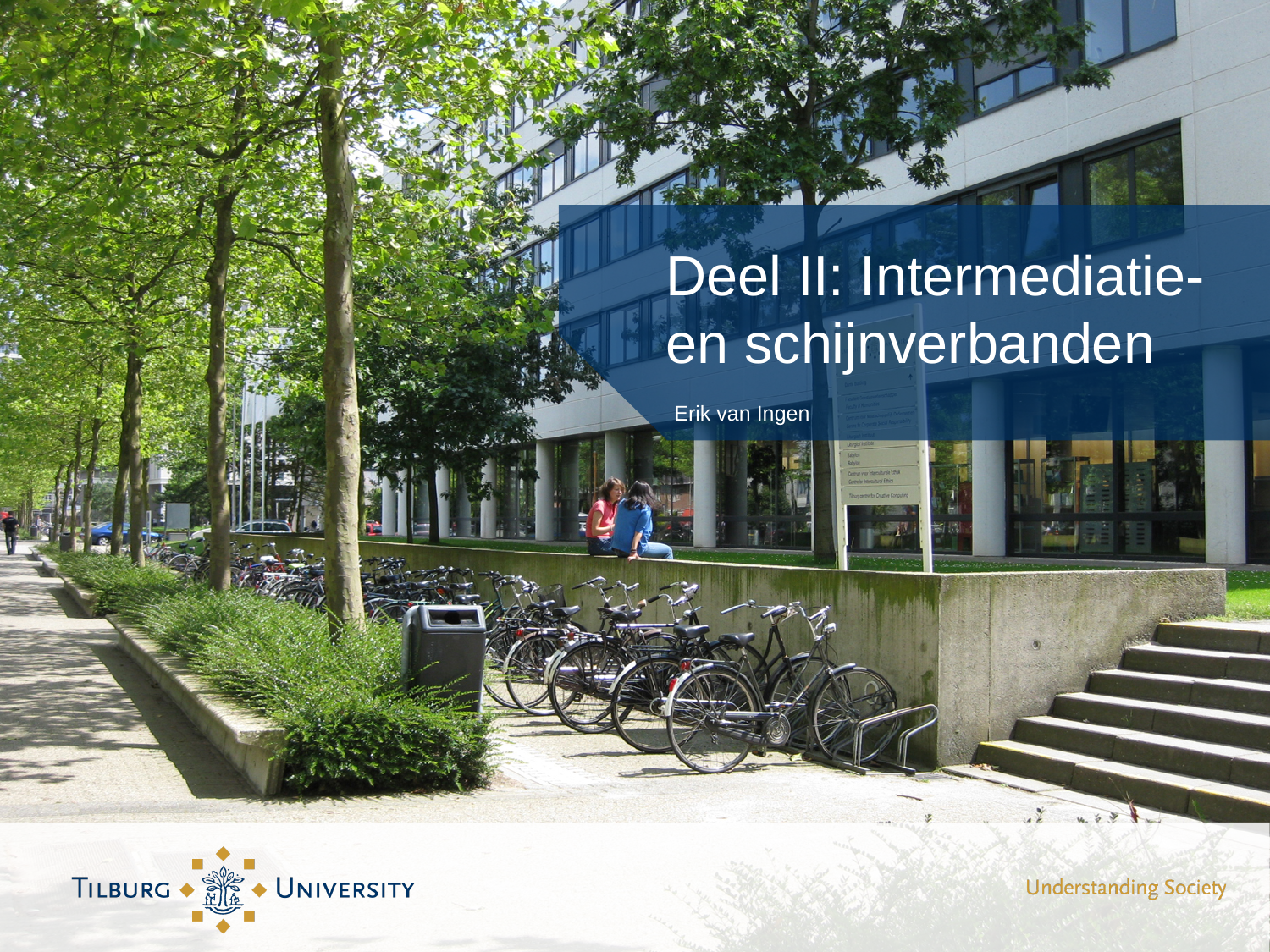

# Deel II: Intermediatie- en schijnverbanden
Erik van Ingen